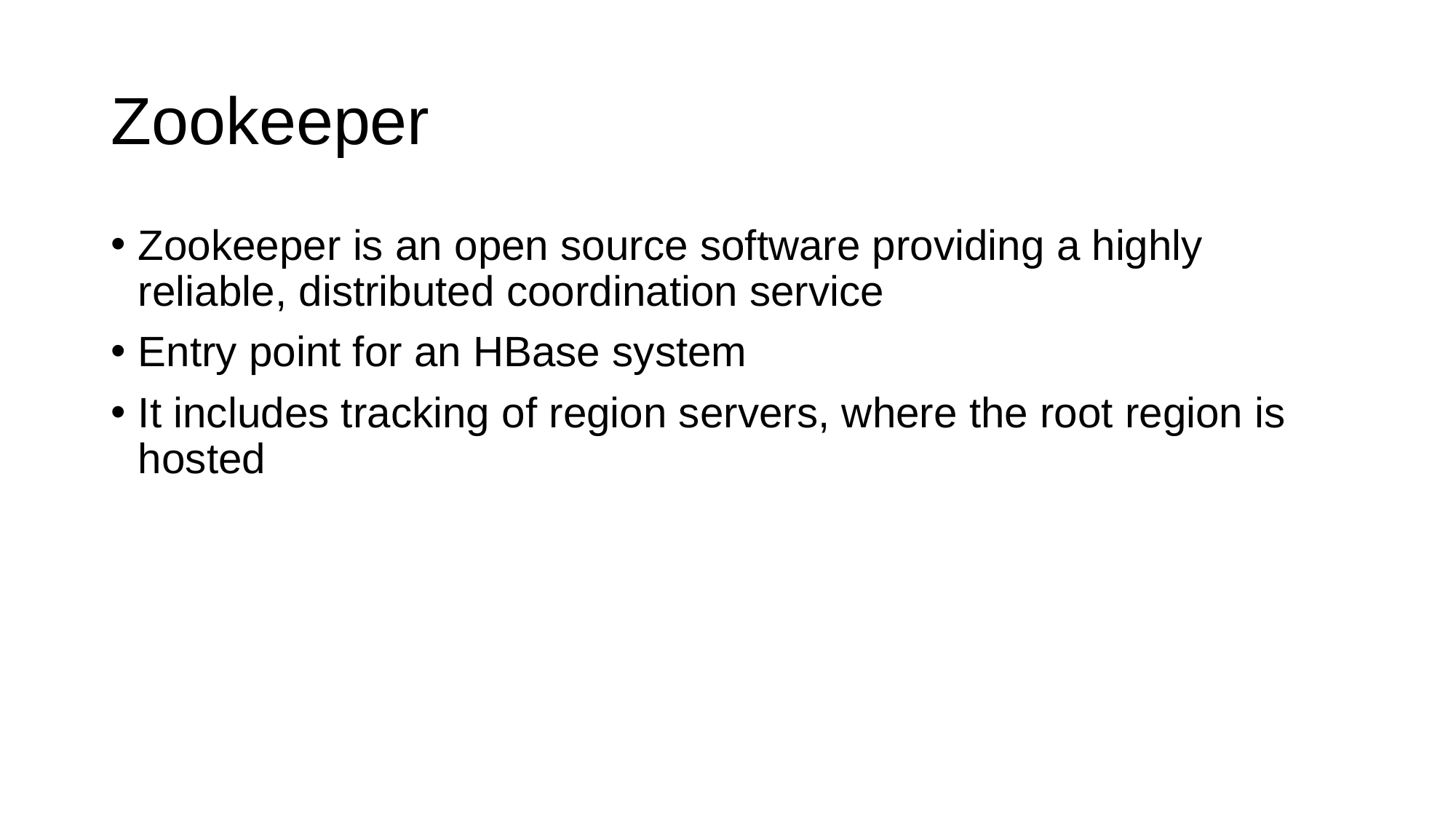

# Zookeeper
Zookeeper is an open source software providing a highly reliable, distributed coordination service
Entry point for an HBase system
It includes tracking of region servers, where the root region is hosted